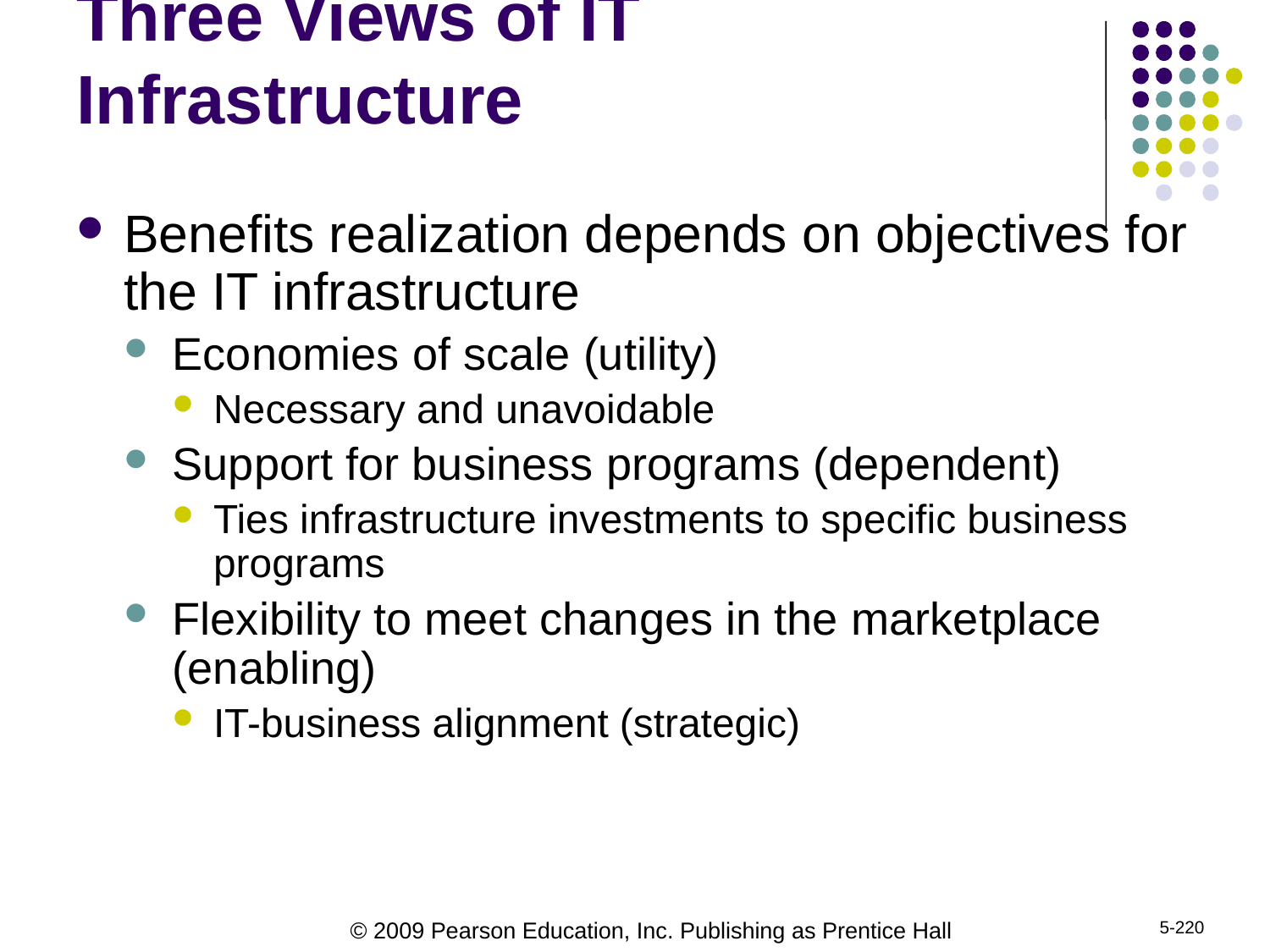

# Three Views of IT Infrastructure
Benefits realization depends on objectives for the IT infrastructure
Economies of scale (utility)
Necessary and unavoidable
Support for business programs (dependent)
Ties infrastructure investments to specific business programs
Flexibility to meet changes in the marketplace (enabling)
IT-business alignment (strategic)
5-220